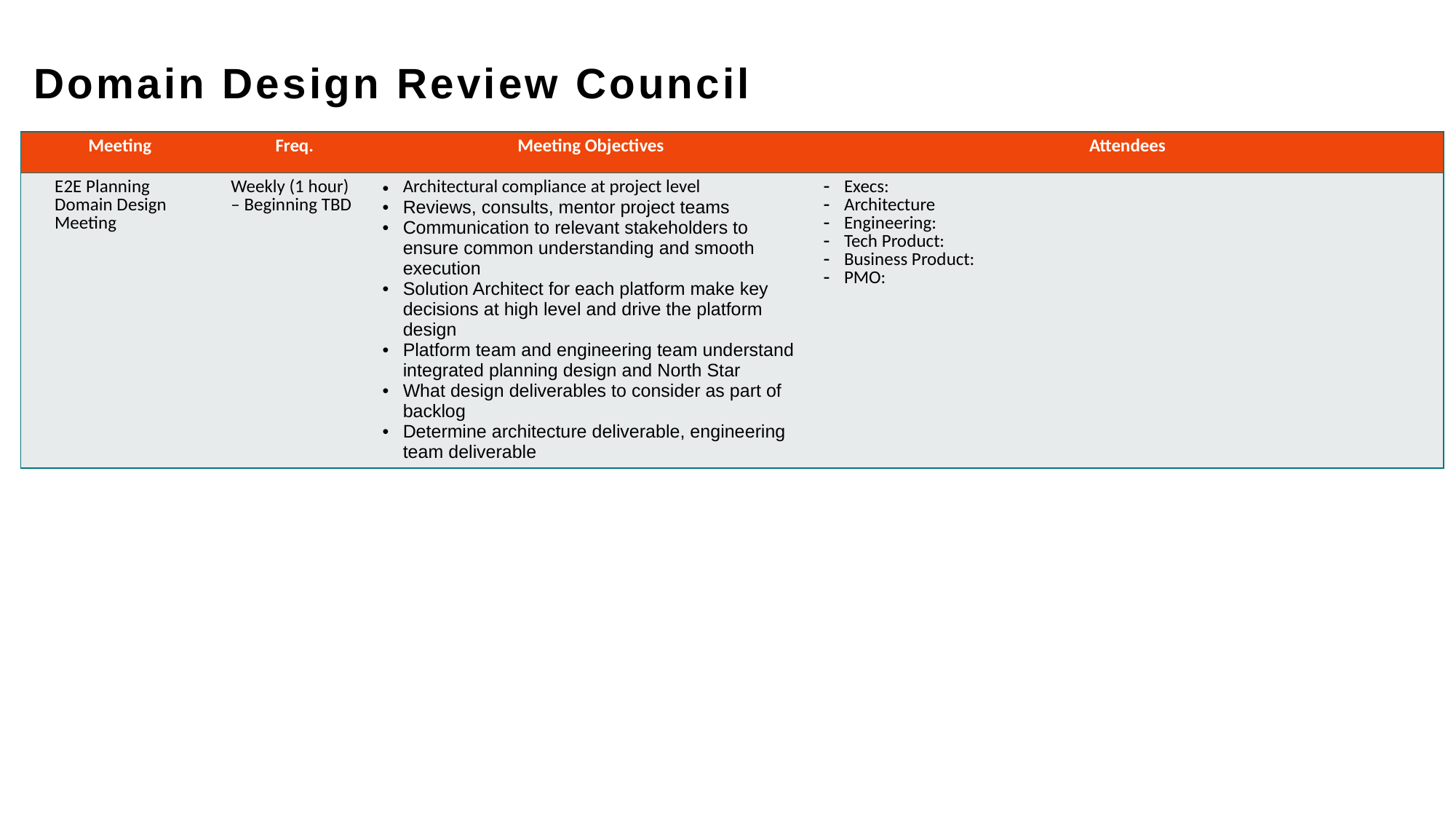

Domain Design Review Council
| Meeting | Freq. | Meeting Objectives | Attendees |
| --- | --- | --- | --- |
| E2E Planning Domain Design Meeting | Weekly (1 hour) – Beginning TBD | Architectural compliance at project level Reviews, consults, mentor project teams Communication to relevant stakeholders to ensure common understanding and smooth execution Solution Architect for each platform make key decisions at high level and drive the platform design Platform team and engineering team understand integrated planning design and North Star What design deliverables to consider as part of backlog Determine architecture deliverable, engineering team deliverable | Execs: Architecture Engineering: Tech Product: Business Product: PMO: |